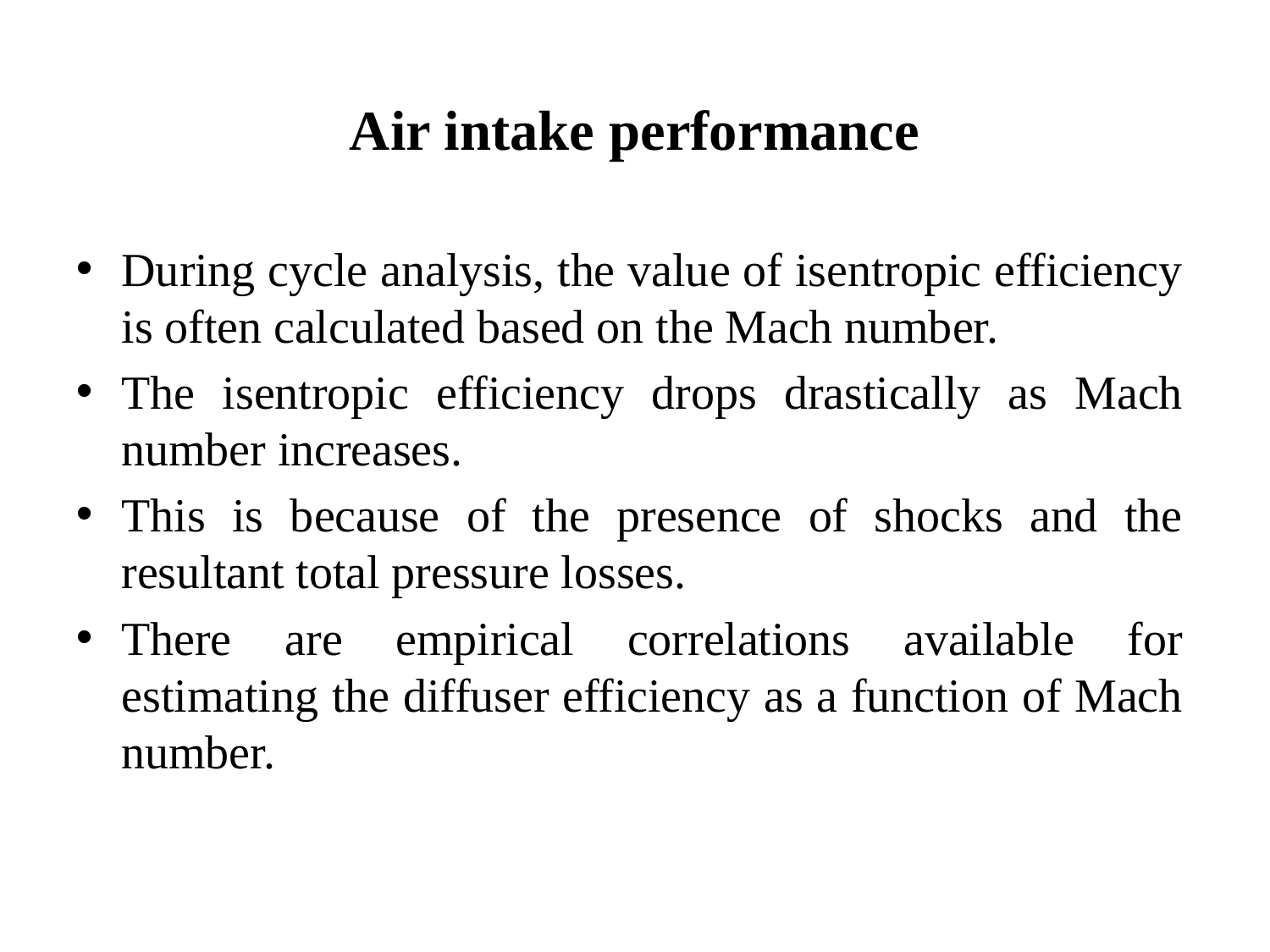

Air intake performance
During cycle analysis, the value of isentropic efficiency is often calculated based on the Mach number.
The isentropic efficiency drops drastically as Mach number increases.
This is because of the presence of shocks and the resultant total pressure losses.
There are empirical correlations available for estimating the diffuser efficiency as a function of Mach number.